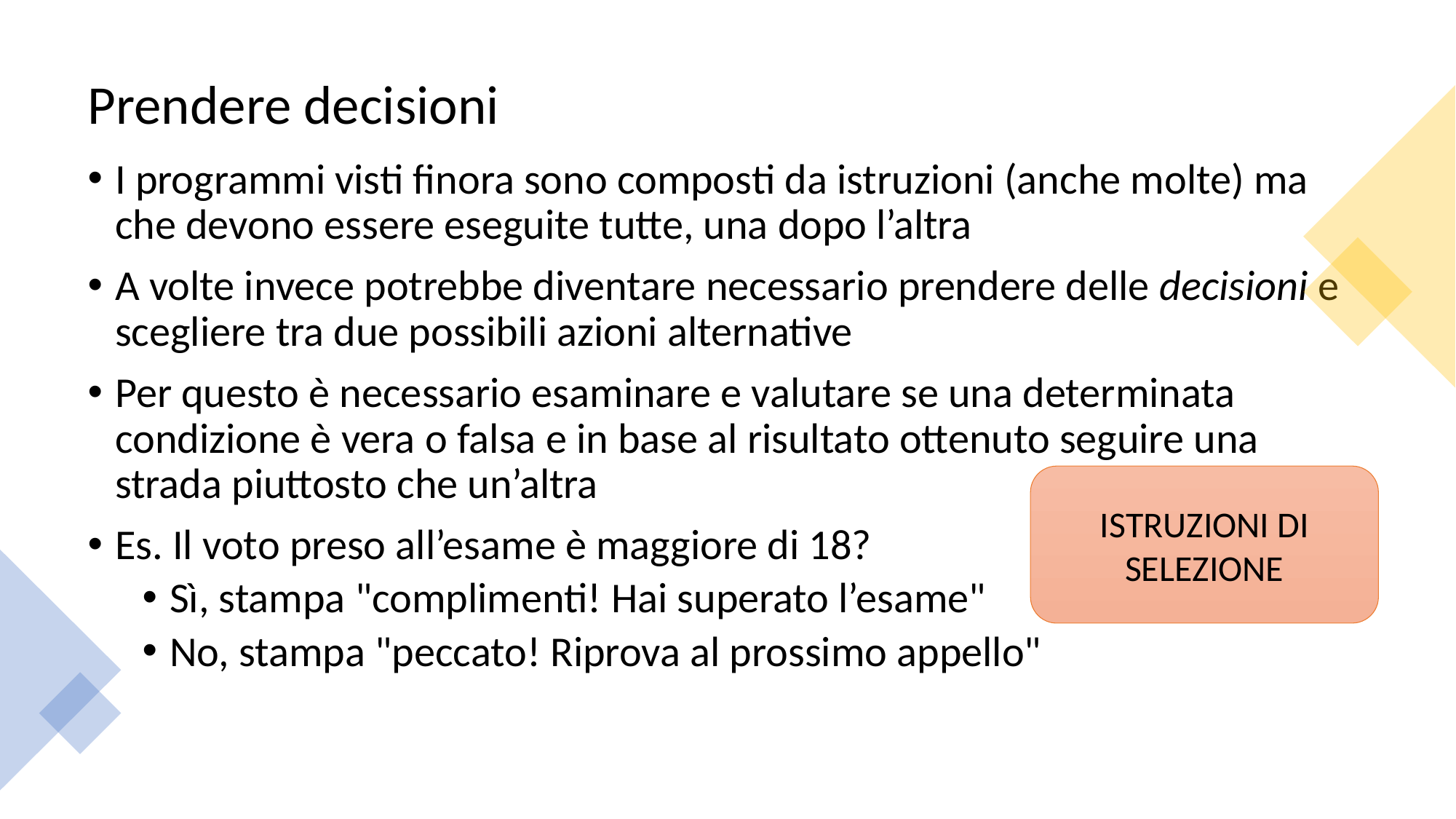

# Prendere decisioni
I programmi visti finora sono composti da istruzioni (anche molte) ma che devono essere eseguite tutte, una dopo l’altra
A volte invece potrebbe diventare necessario prendere delle decisioni e scegliere tra due possibili azioni alternative
Per questo è necessario esaminare e valutare se una determinata condizione è vera o falsa e in base al risultato ottenuto seguire una strada piuttosto che un’altra
Es. Il voto preso all’esame è maggiore di 18?
Sì, stampa "complimenti! Hai superato l’esame"
No, stampa "peccato! Riprova al prossimo appello"

ISTRUZIONI DI SELEZIONE